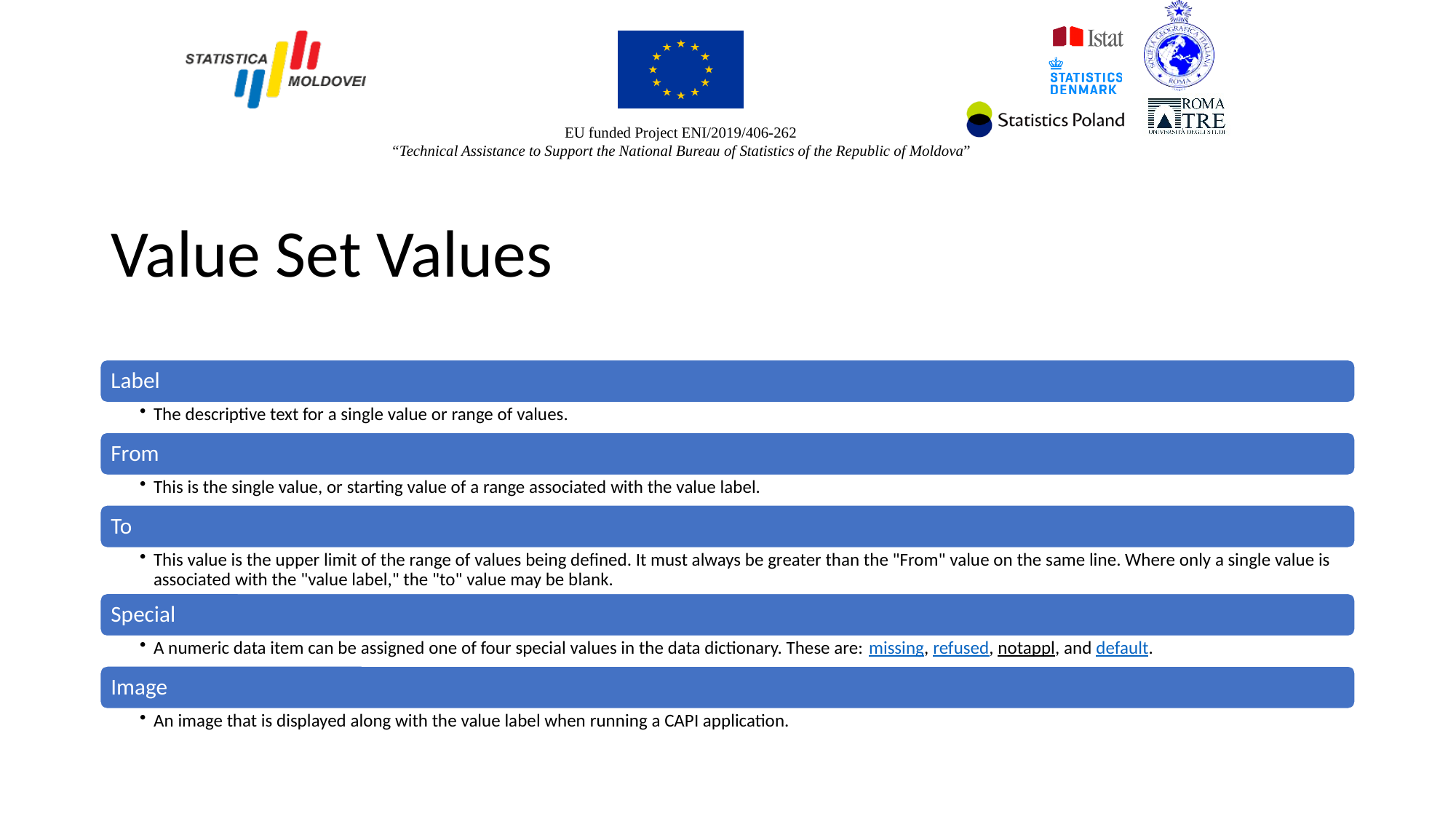

# Value Set Values
Label
The descriptive text for a single value or range of values.
From
This is the single value, or starting value of a range associated with the value label.
To
This value is the upper limit of the range of values being defined. It must always be greater than the "From" value on the same line. Where only a single value is associated with the "value label," the "to" value may be blank.
Special
A numeric data item can be assigned one of four special values in the data dictionary. These are: missing, refused, notappl, and default.
Image
An image that is displayed along with the value label when running a CAPI application.